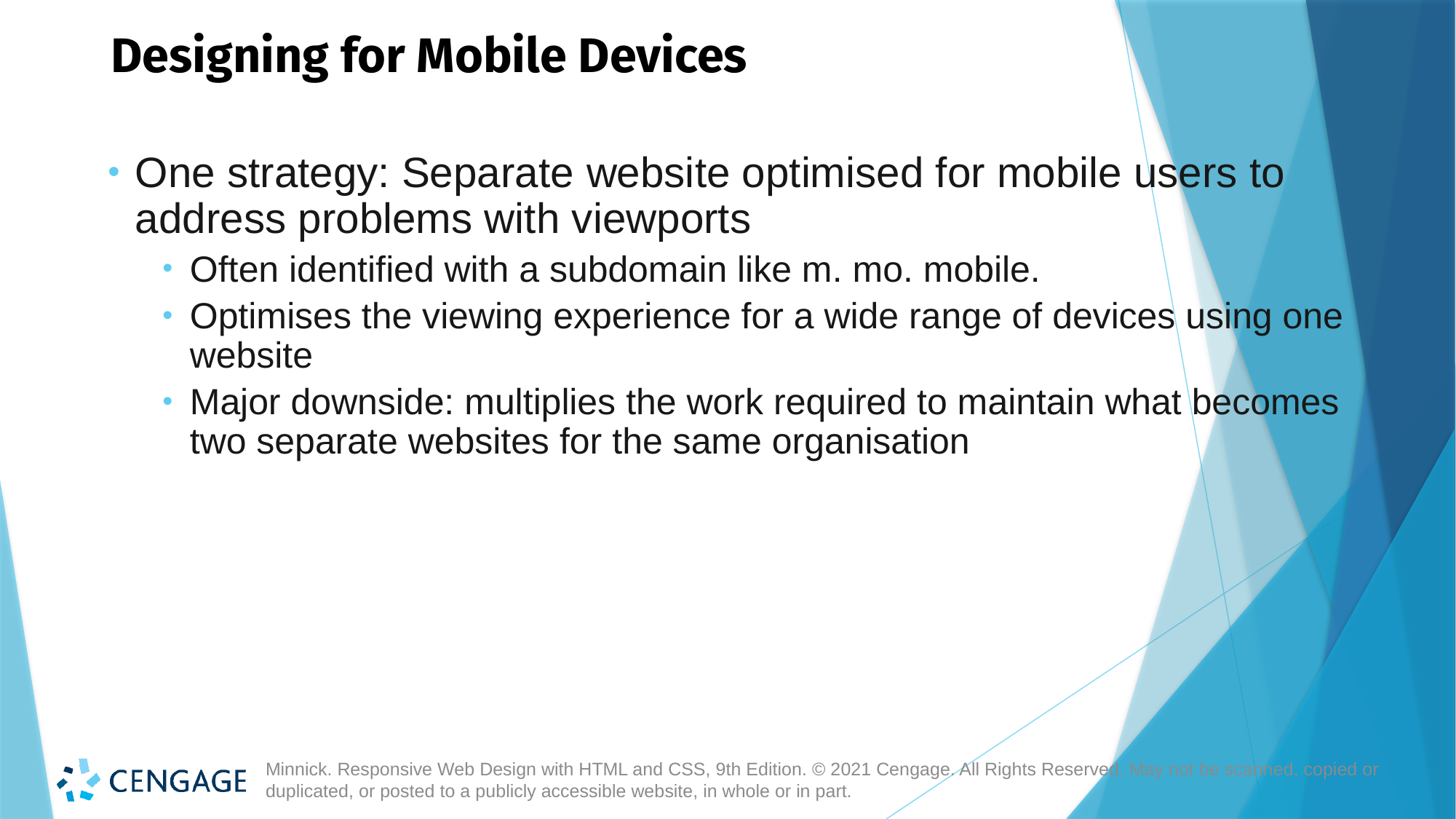

# Designing for Mobile Devices
One strategy: Separate website optimised for mobile users to address problems with viewports
Often identified with a subdomain like m. mo. mobile.
Optimises the viewing experience for a wide range of devices using one website
Major downside: multiplies the work required to maintain what becomes two separate websites for the same organisation
Minnick. Responsive Web Design with HTML and CSS, 9th Edition. © 2021 Cengage. All Rights Reserved. May not be scanned, copied or duplicated, or posted to a publicly accessible website, in whole or in part.